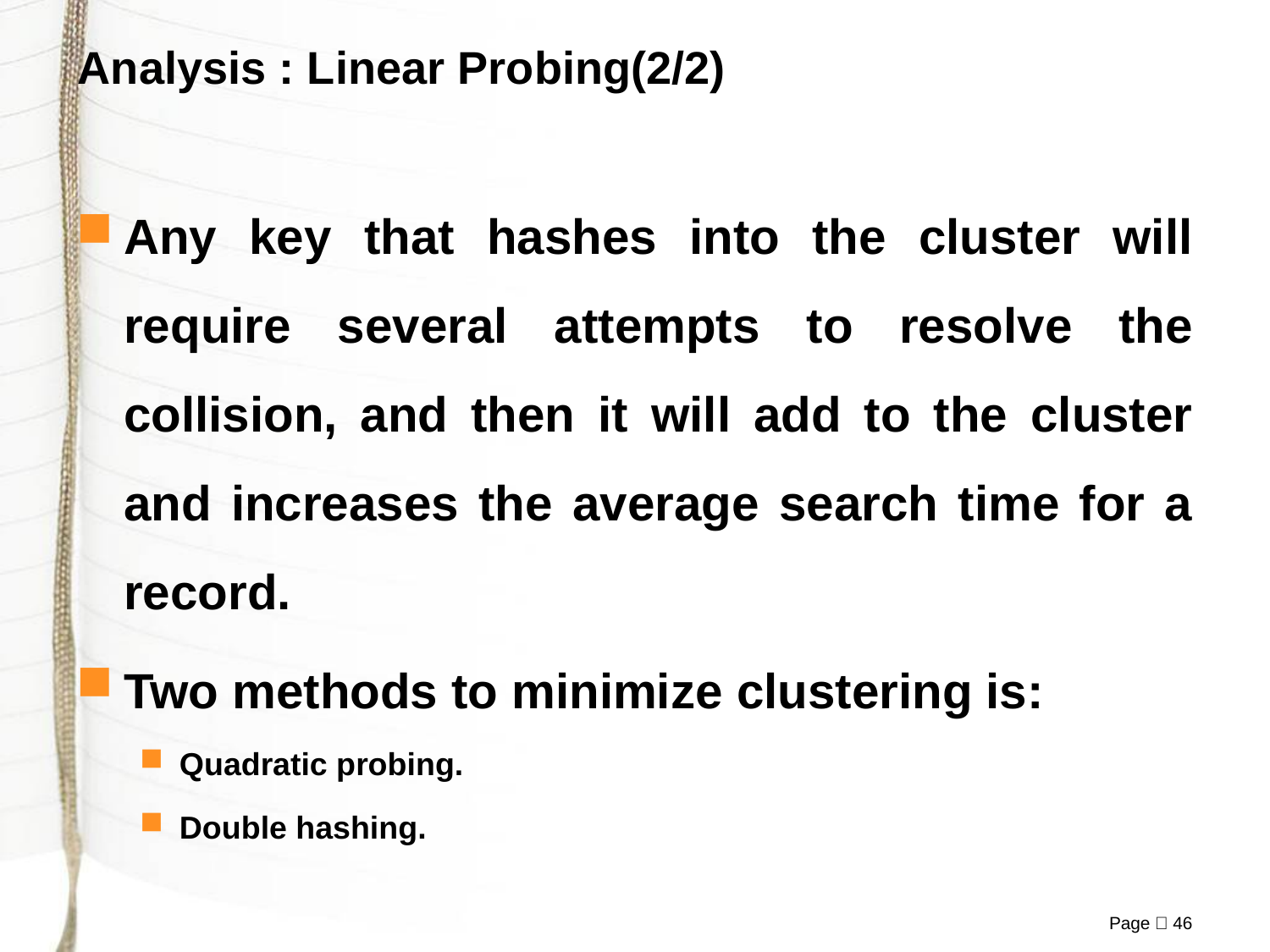

# Analysis : Linear Probing(2/2)
Any key that hashes into the cluster will require several attempts to resolve the collision, and then it will add to the cluster and increases the average search time for a record.
Two methods to minimize clustering is:
Quadratic probing.
Double hashing.